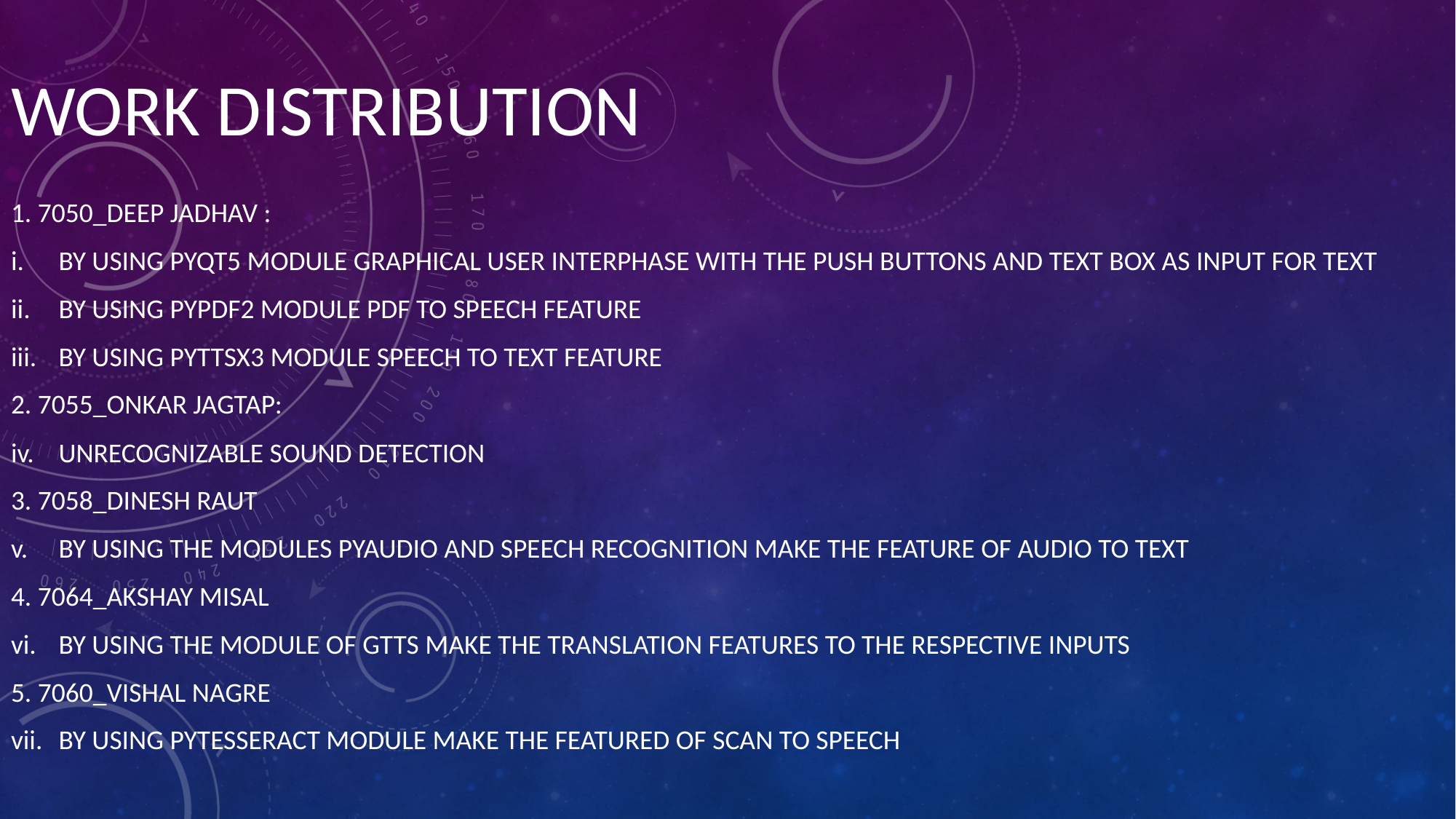

# Work distribution
1. 7050_Deep jadhav :
by using pYqt5 module graphical user interphase with the push buttons and text box as input for text
By using pypdf2 module pdf to speech feature
By using pyttsx3 module speech to text feature
2. 7055_Onkar Jagtap:
Unrecognizable sound detection
3. 7058_dinesh raut
By using the modules pyaudio and speech recognition make the feature of audio to text
4. 7064_Akshay Misal
By using the module of gtts make the translation features to the respective inputs
5. 7060_Vishal Nagre
By using pytesseract module make the featured of scan to speech